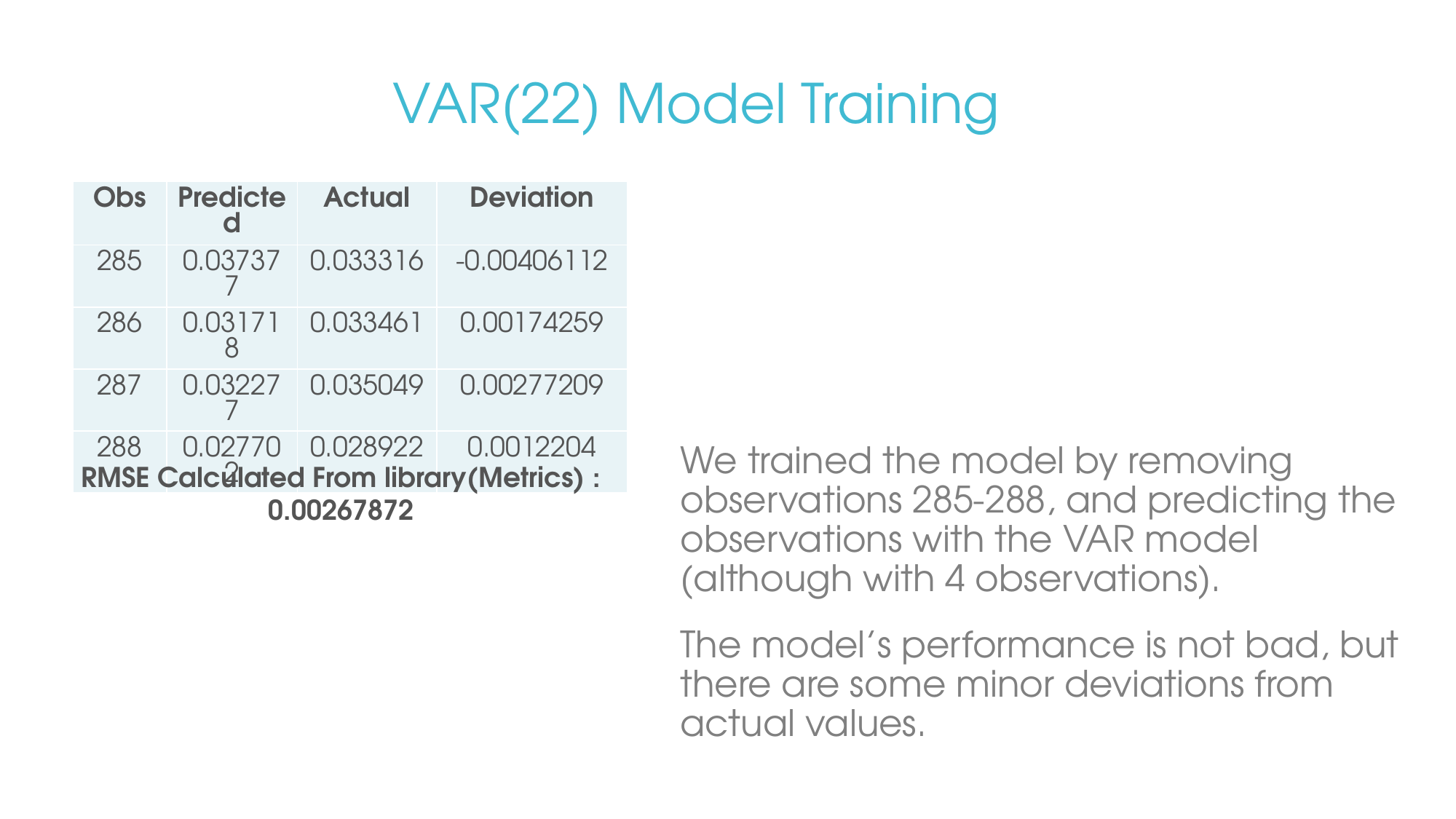

VAR(22) Model Training
| Obs | Predicted | Actual | Deviation |
| --- | --- | --- | --- |
| 285 | 0.037377 | 0.033316 | -0.00406112 |
| 286 | 0.031718 | 0.033461 | 0.00174259 |
| 287 | 0.032277 | 0.035049 | 0.00277209 |
| 288 | 0.027702 | 0.028922 | 0.0012204 |
We trained the model by removing observations 285-288, and predicting the observations with the VAR model (although with 4 observations).
The model’s performance is not bad, but there are some minor deviations from actual values.
RMSE Calculated From library(Metrics) : 0.00267872